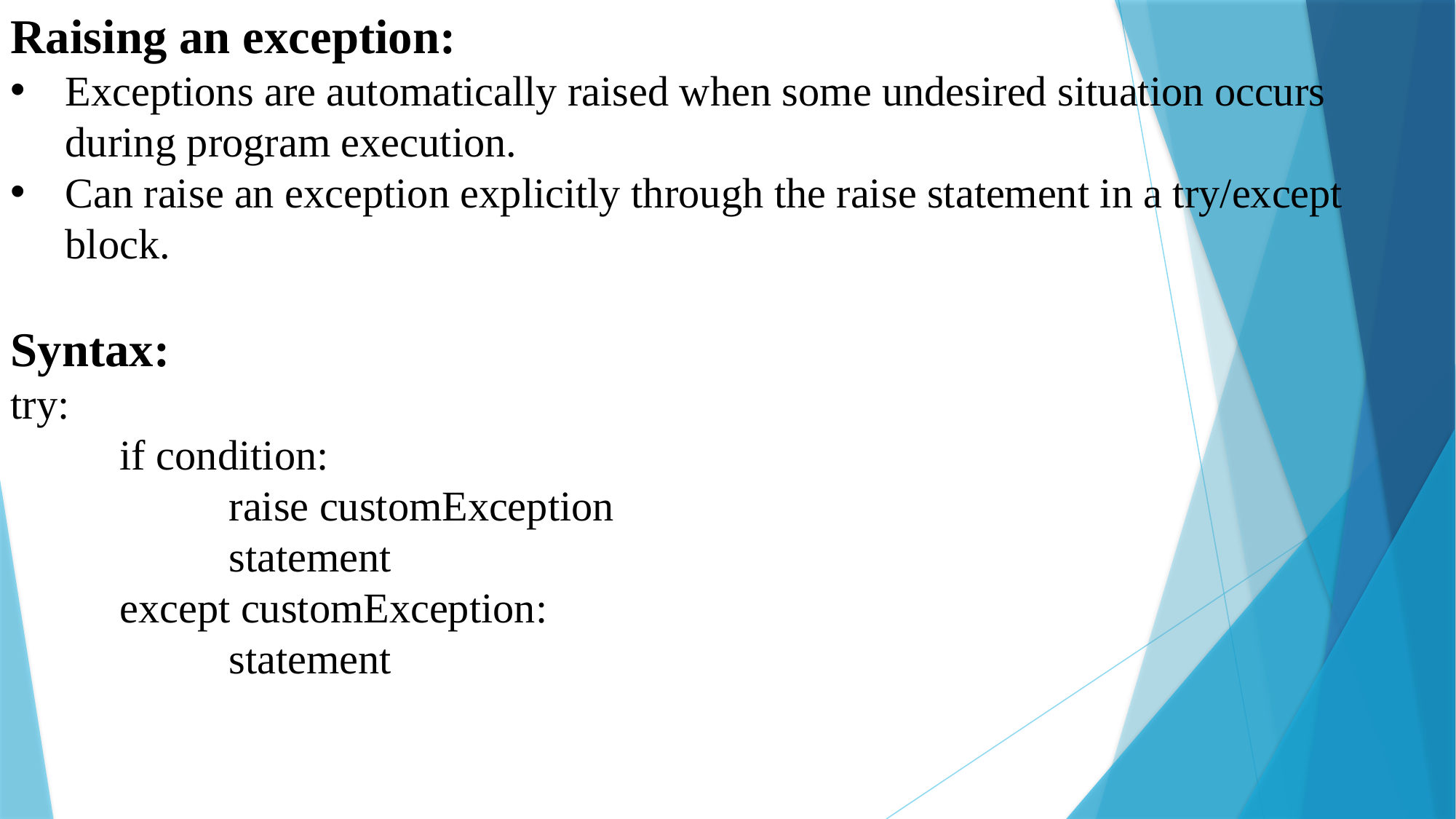

Raising an exception:
Exceptions are automatically raised when some undesired situation occurs during program execution.
Can raise an exception explicitly through the raise statement in a try/except block.

Syntax:
try:
	if condition:
		raise customException
		statement
	except customException:
		statement